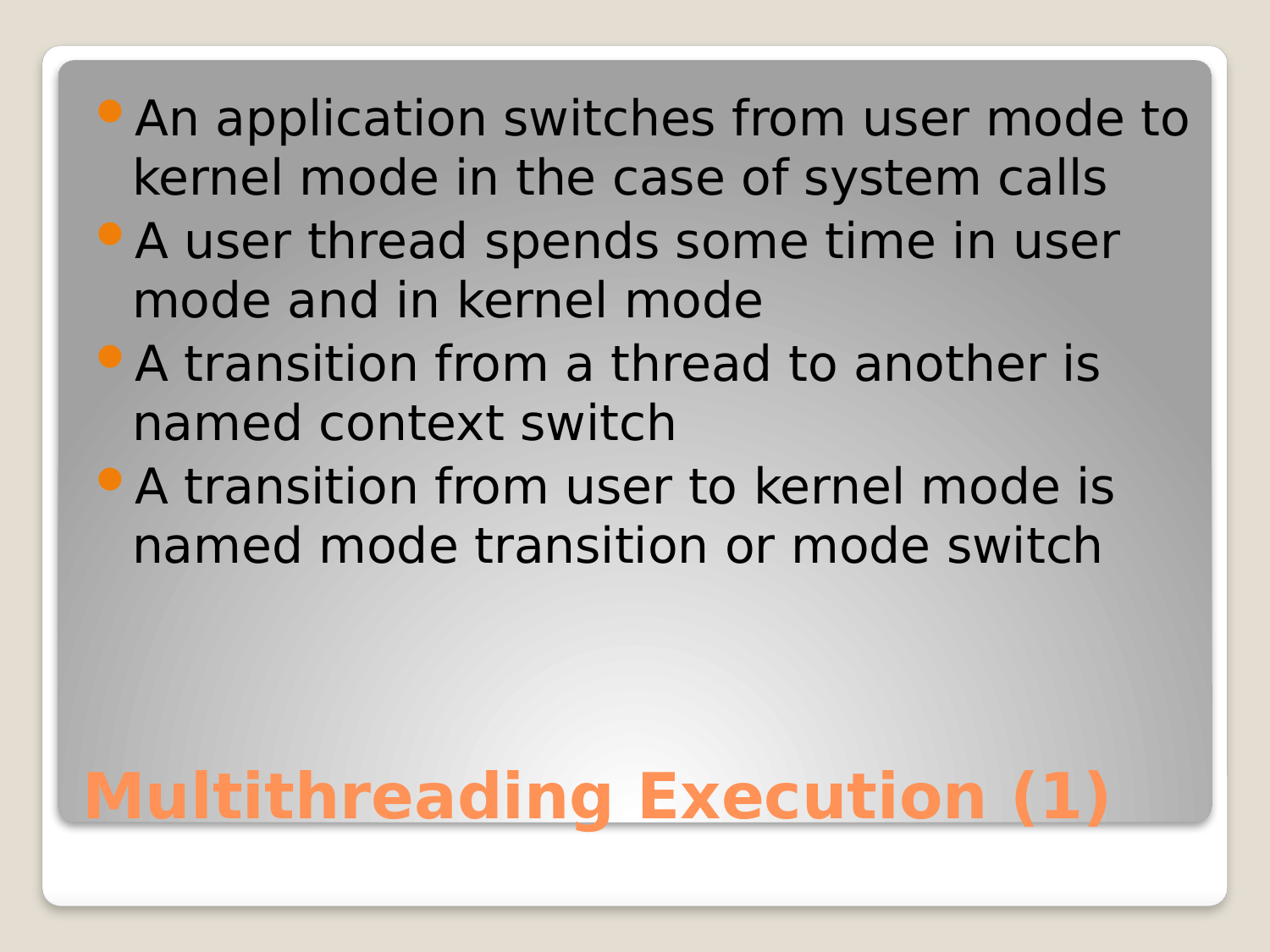

An application switches from user mode to kernel mode in the case of system calls
A user thread spends some time in user mode and in kernel mode
A transition from a thread to another is named context switch
A transition from user to kernel mode is named mode transition or mode switch
# Multithreading Execution (1)